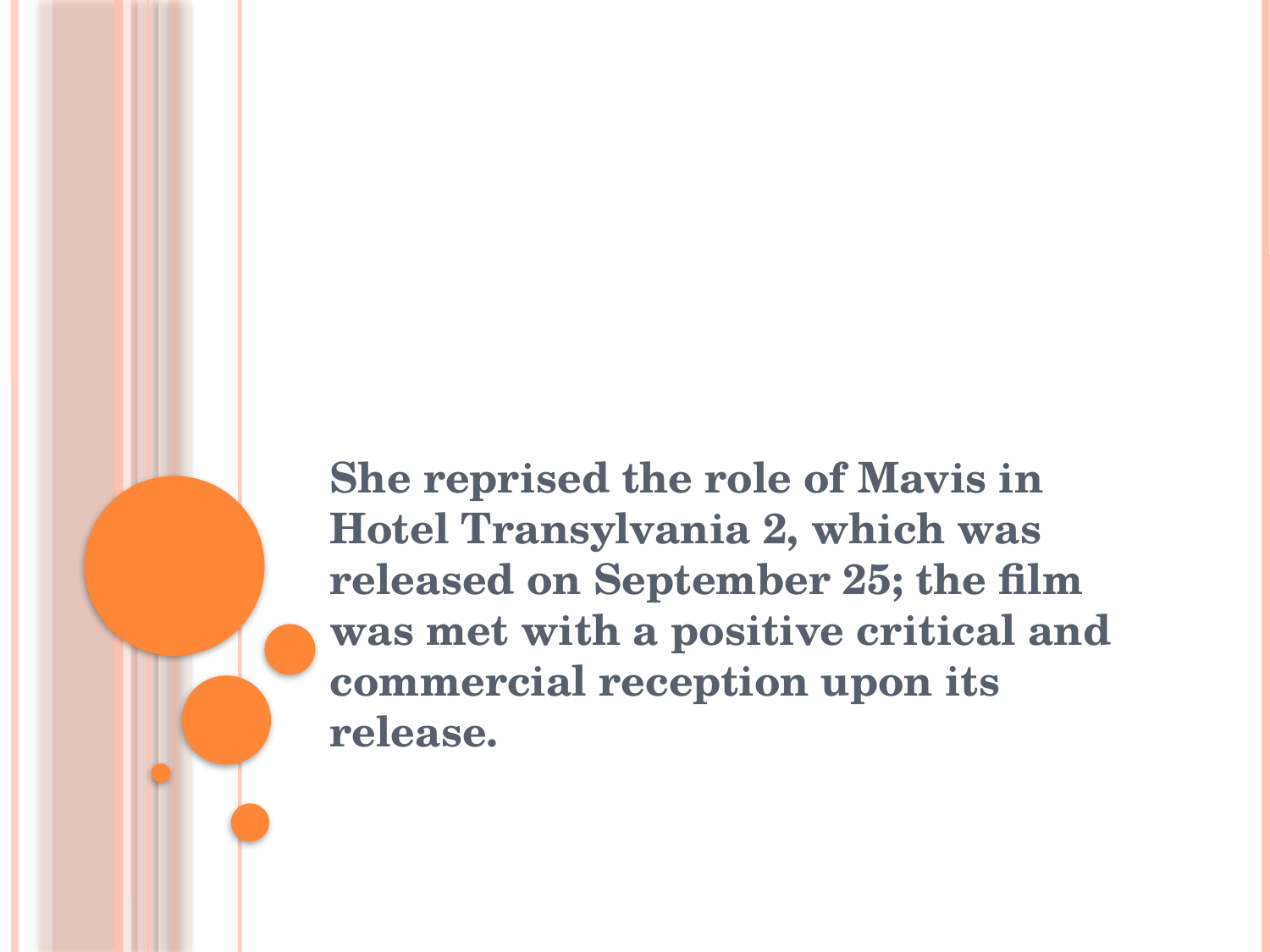

#
She reprised the role of Mavis in Hotel Transylvania 2, which was released on September 25; the film was met with a positive critical and commercial reception upon its release.